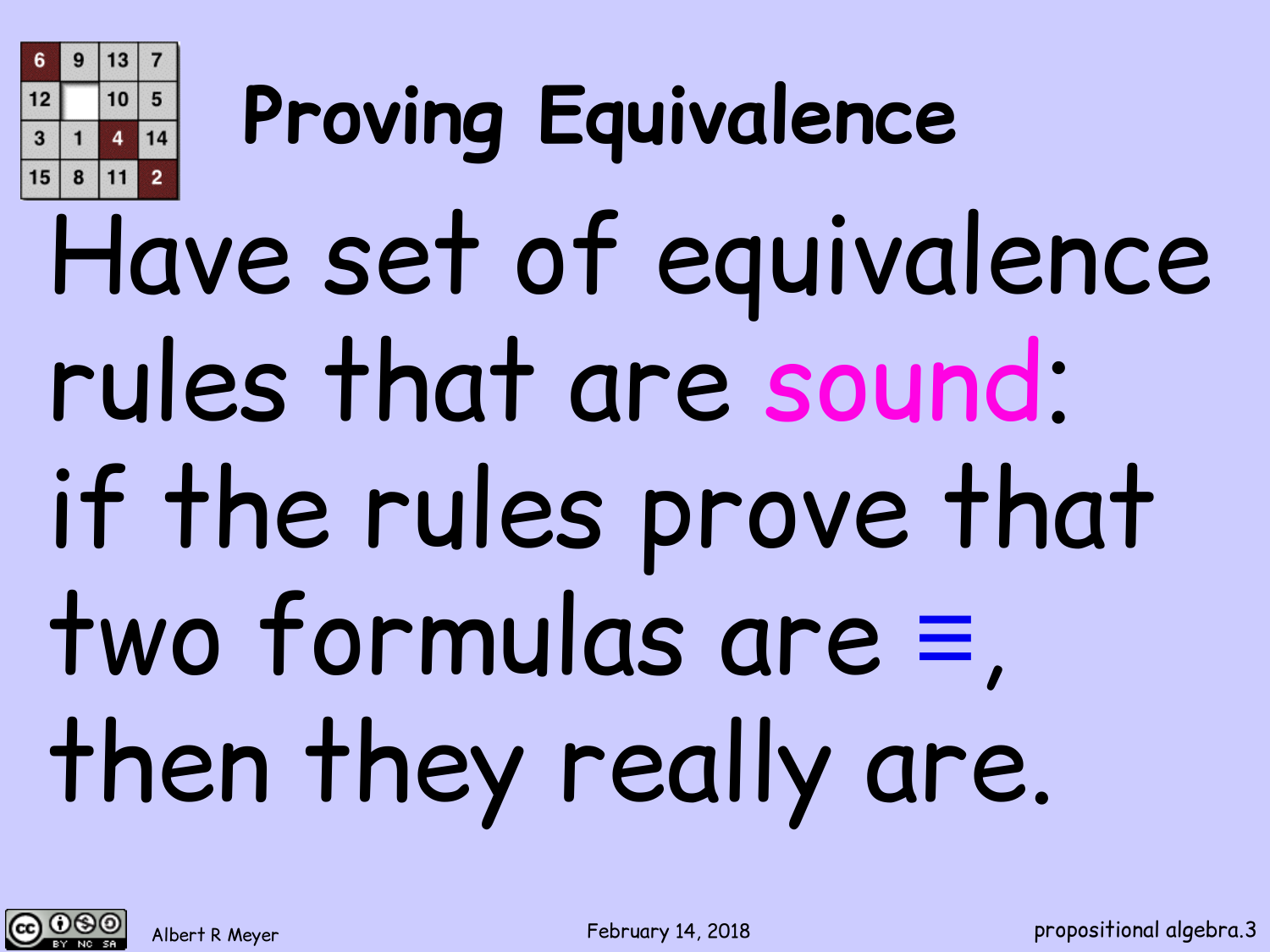

Proving Equivalence
Have set of equivalence rules that are sound:
if the rules prove that
two formulas are ≡,
then they really are.
propositional algebra.3